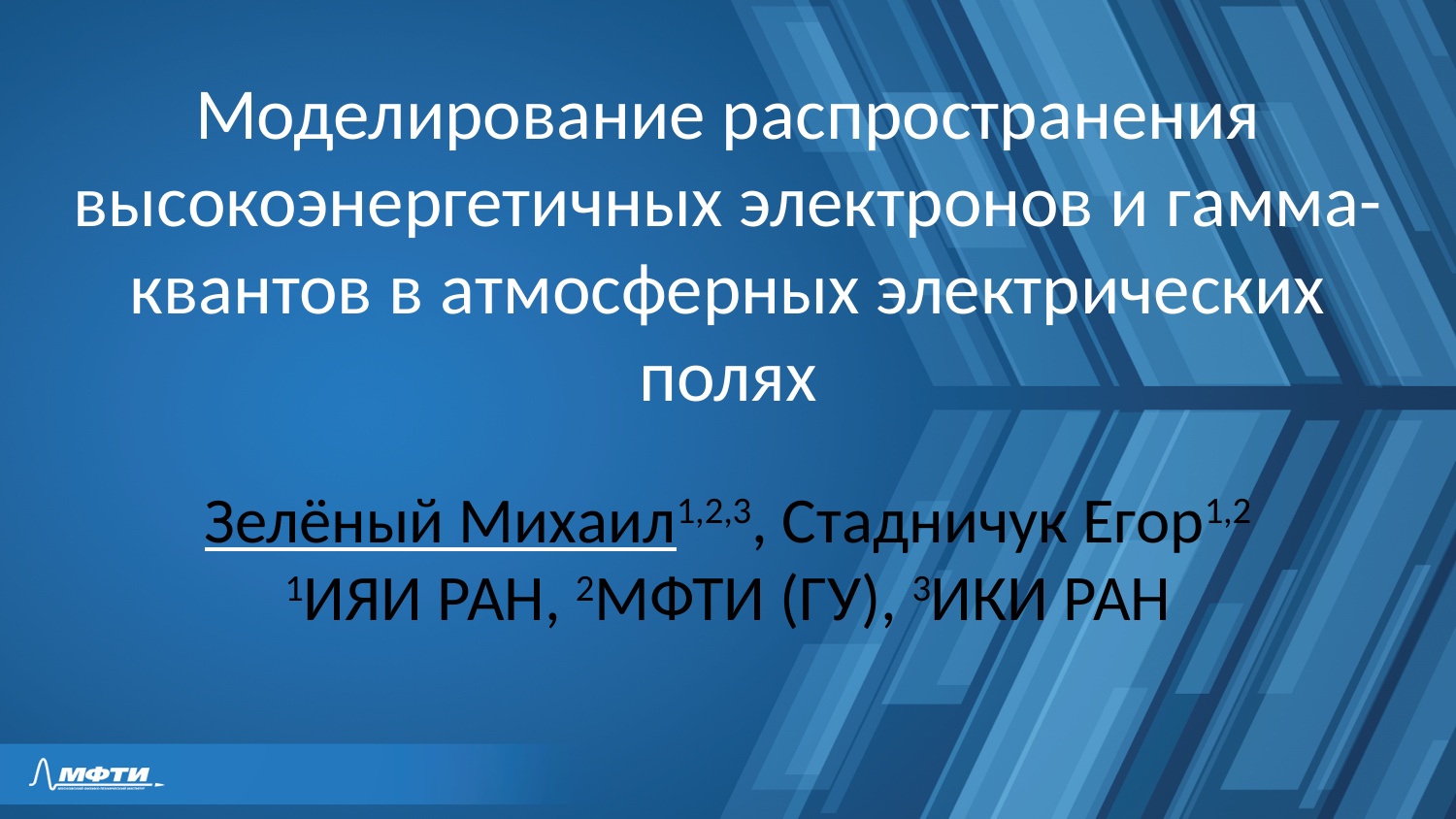

Моделирование распространения высокоэнергетичных электронов и гамма-квантов в атмосферных электрических полях
Зелёный Михаил1,2,3, Стадничук Егор1,2
1ИЯИ РАН, 2МФТИ (ГУ), 3ИКИ РАН